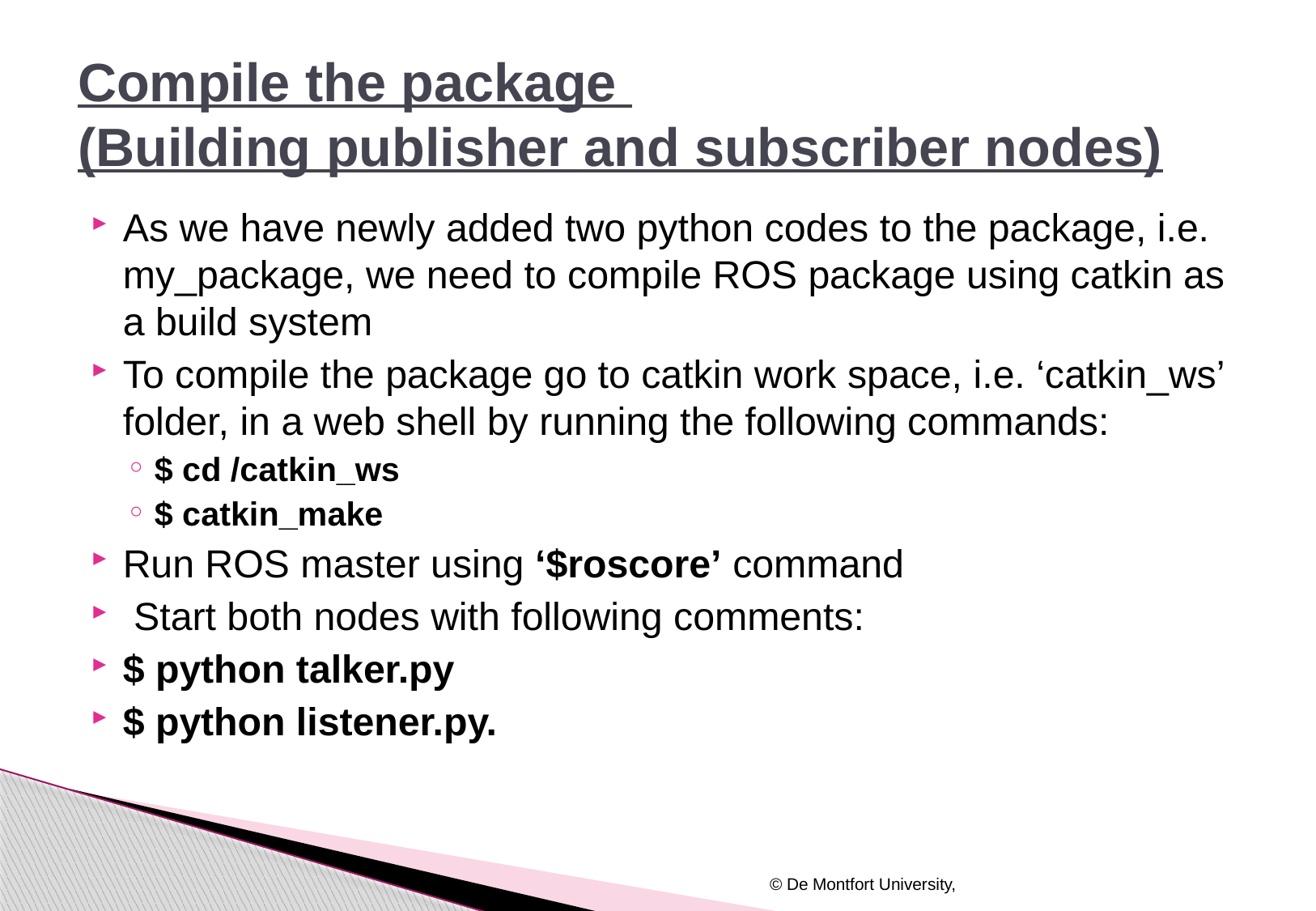

# Compile the package (Building publisher and subscriber nodes)
As we have newly added two python codes to the package, i.e. my_package, we need to compile ROS package using catkin as a build system
To compile the package go to catkin work space, i.e. ‘catkin_ws’ folder, in a web shell by running the following commands:
$ cd /catkin_ws
$ catkin_make
Run ROS master using ‘$roscore’ command
 Start both nodes with following comments:
$ python talker.py
$ python listener.py.

© De Montfort University,